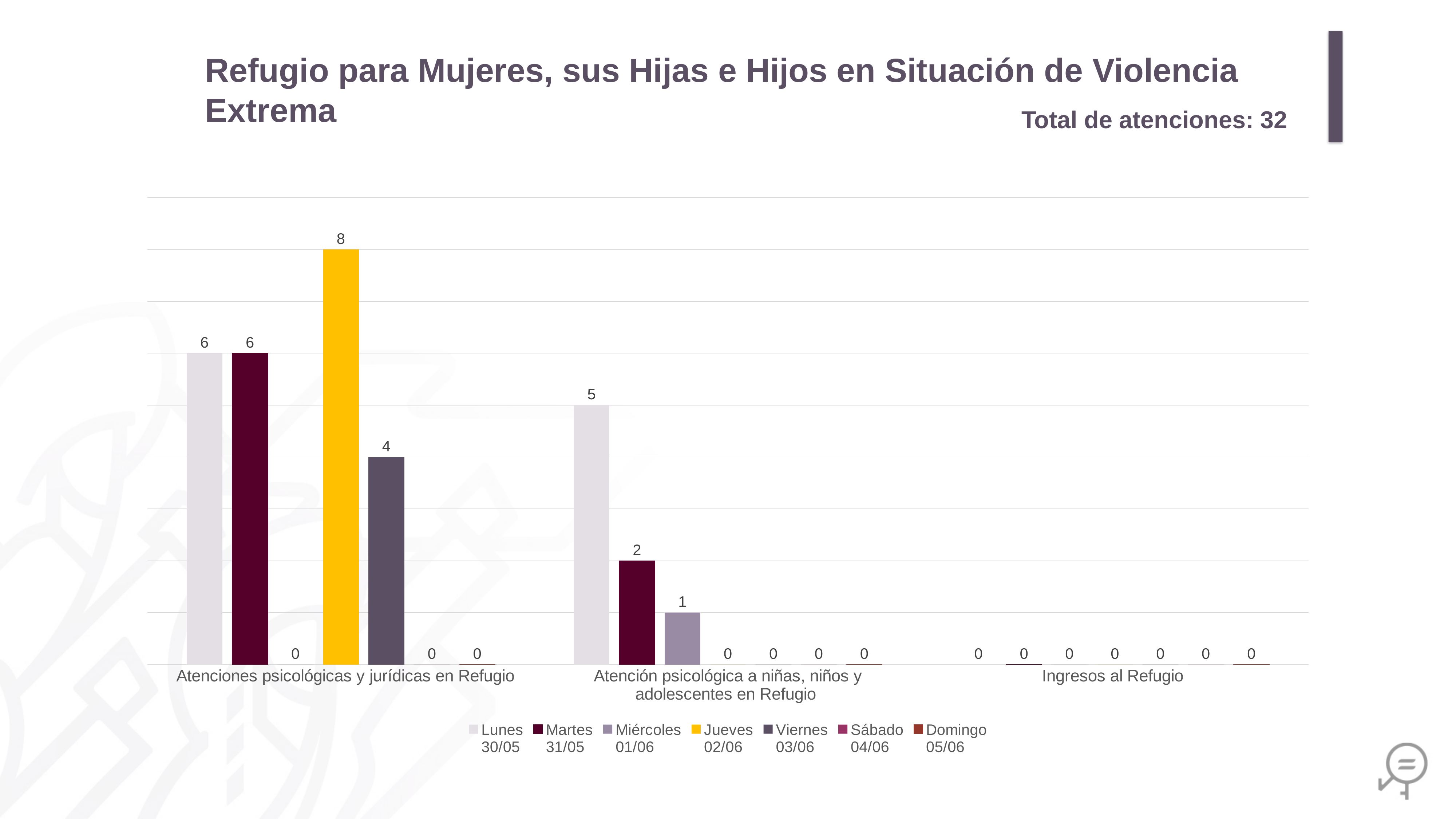

Refugio para Mujeres, sus Hijas e Hijos en Situación de Violencia Extrema
Total de atenciones: 32

### Chart

| Category | Lunes
30/05 | Martes
31/05 | Miércoles
01/06 | Jueves
02/06 | Viernes
03/06 | Sábado
04/06 | Domingo
05/06 |
|---|---|---|---|---|---|---|---|
|    Atenciones psicológicas y jurídicas en Refugio  | 6.0 | 6.0 | 0.0 | 8.0 | 4.0 | 0.0 | 0.0 |
| Atención psicológica a niñas, niños y adolescentes en Refugio  | 5.0 | 2.0 | 1.0 | 0.0 | 0.0 | 0.0 | 0.0 |
| Ingresos al Refugio  | 0.0 | 0.0 | 0.0 | 0.0 | 0.0 | 0.0 | 0.0 |